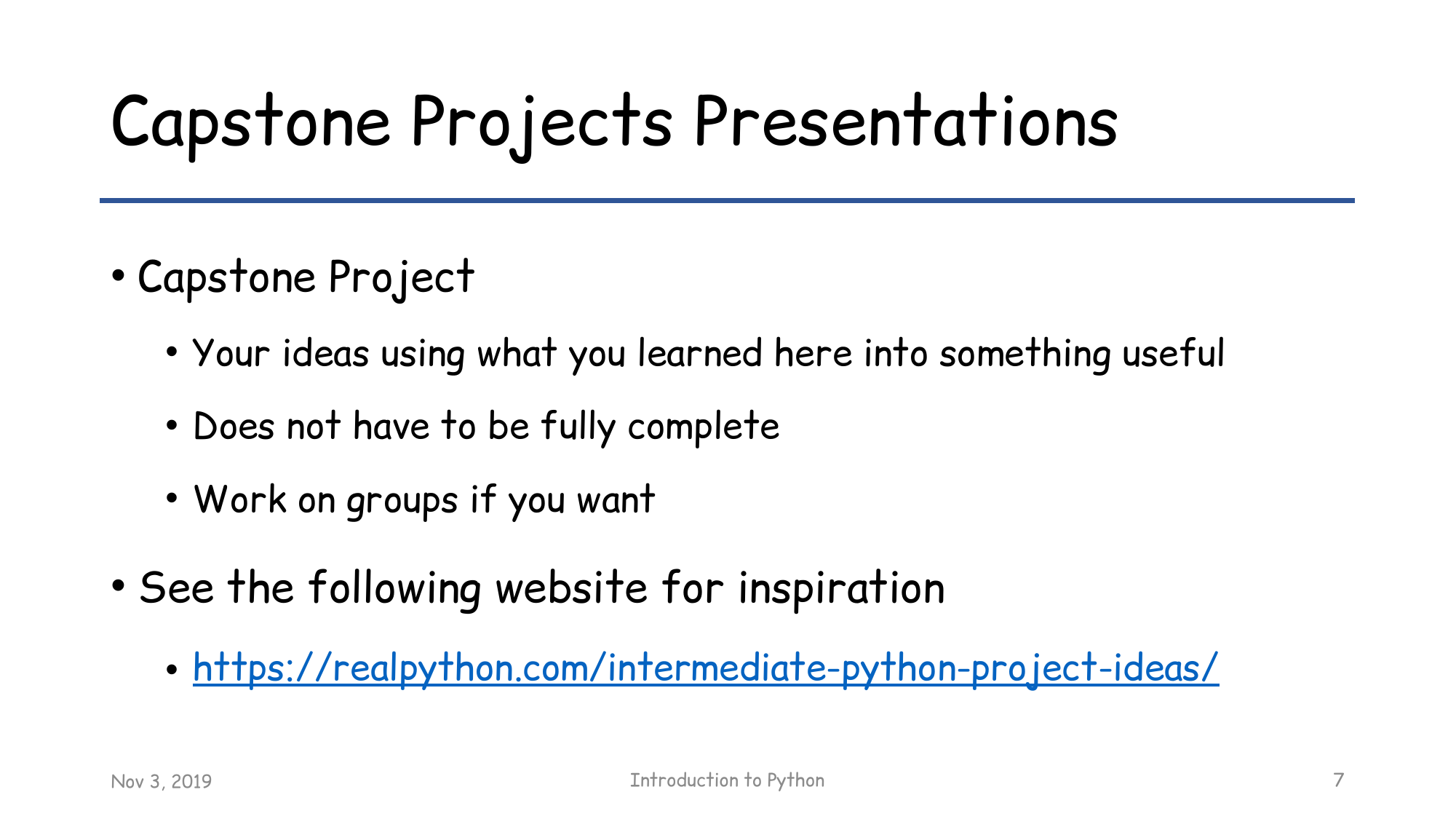

# Capstone Projects Presentations
Capstone Project
Your ideas using what you learned here into something useful
Does not have to be fully complete
Work on groups if you want
See the following website for inspiration
https://realpython.com/intermediate-python-project-ideas/
Nov 3, 2019
Introduction to Python
7